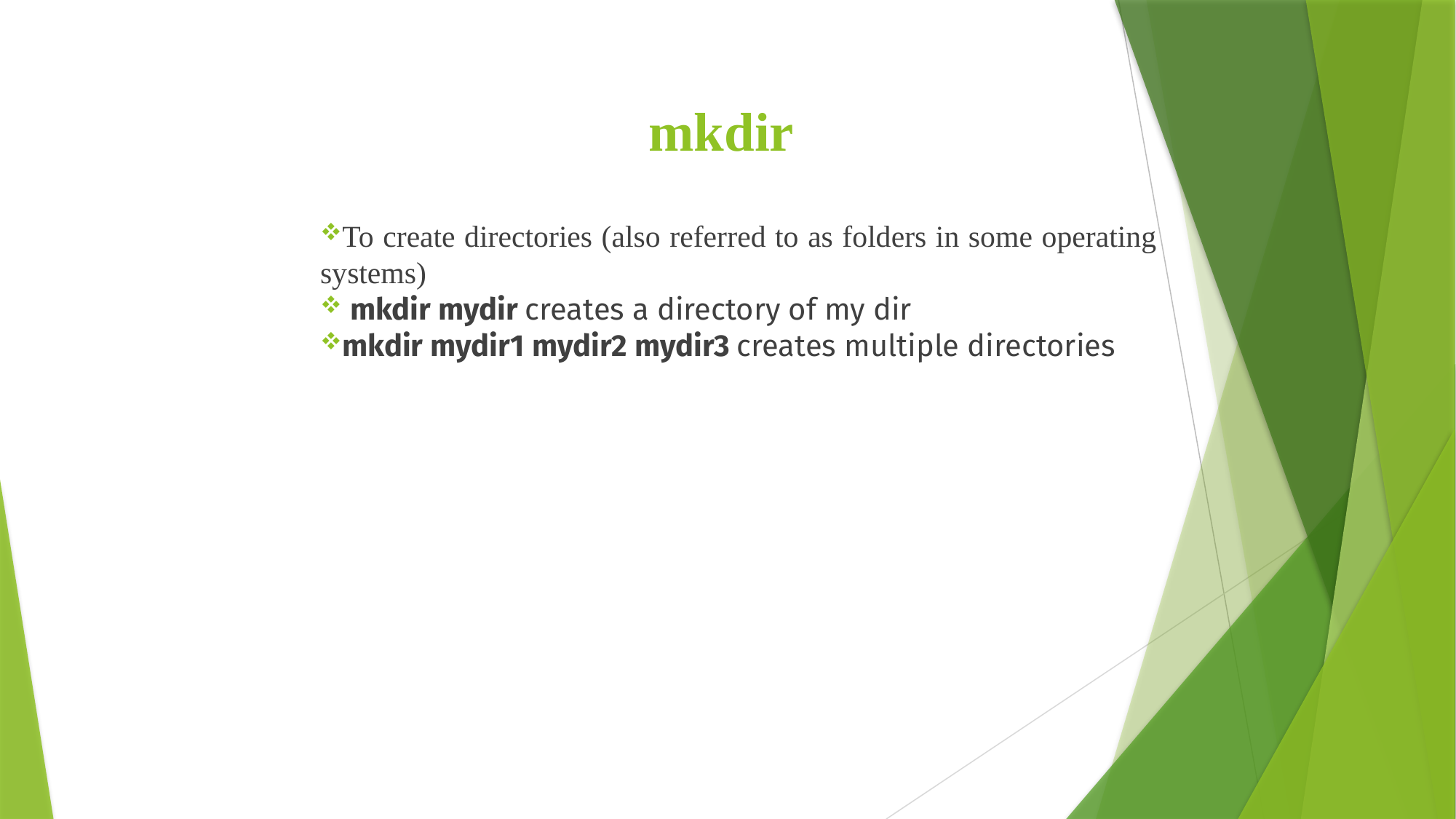

# mkdir
To create directories (also referred to as folders in some operating systems)
 mkdir mydir creates a directory of my dir
mkdir mydir1 mydir2 mydir3 creates multiple directories